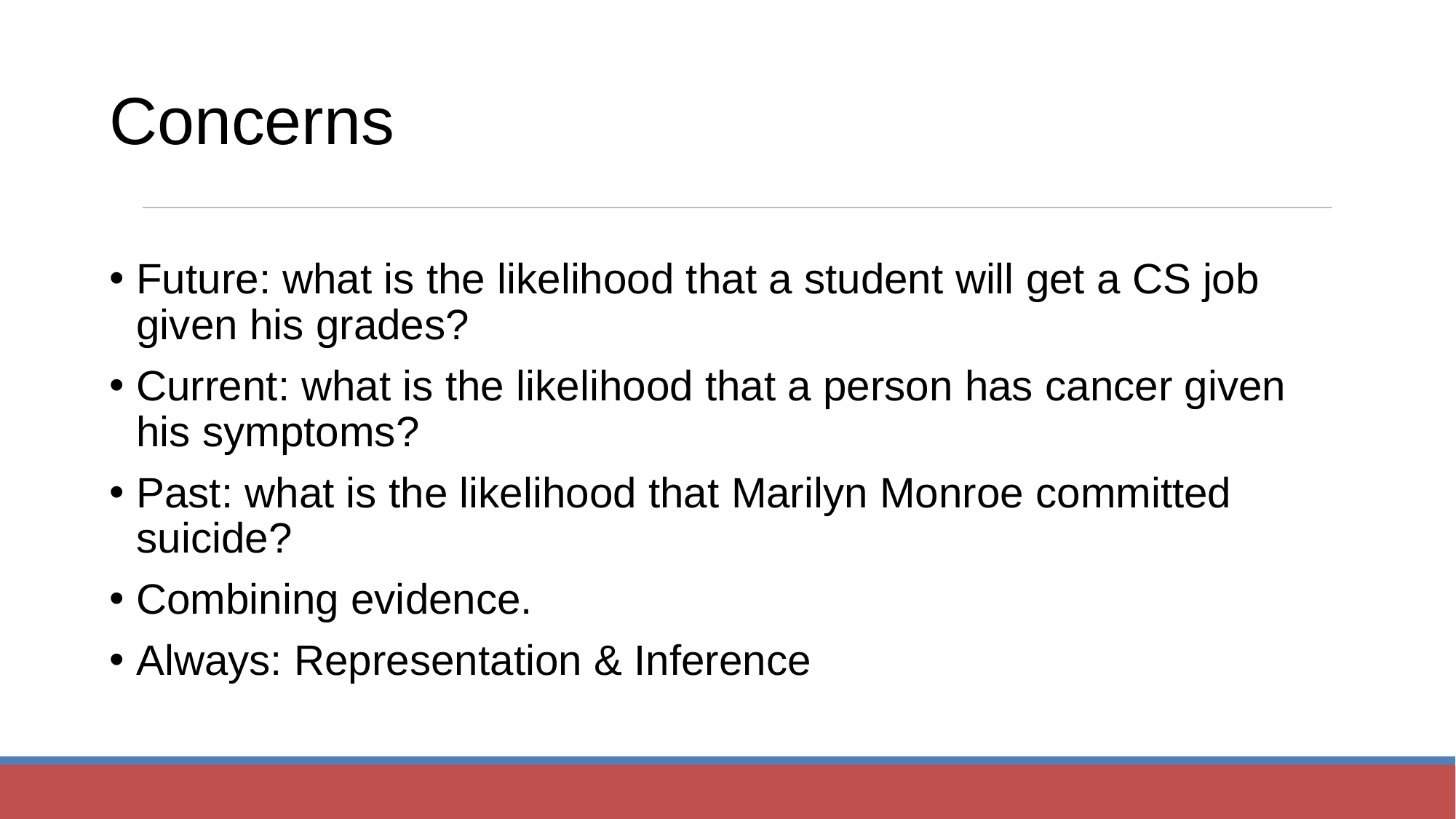

# Concerns

Future: what is the likelihood that a student will get a CS job given his grades?
Current: what is the likelihood that a person has cancer given his symptoms?
Past: what is the likelihood that Marilyn Monroe committed suicide?
Combining evidence.
Always: Representation & Inference